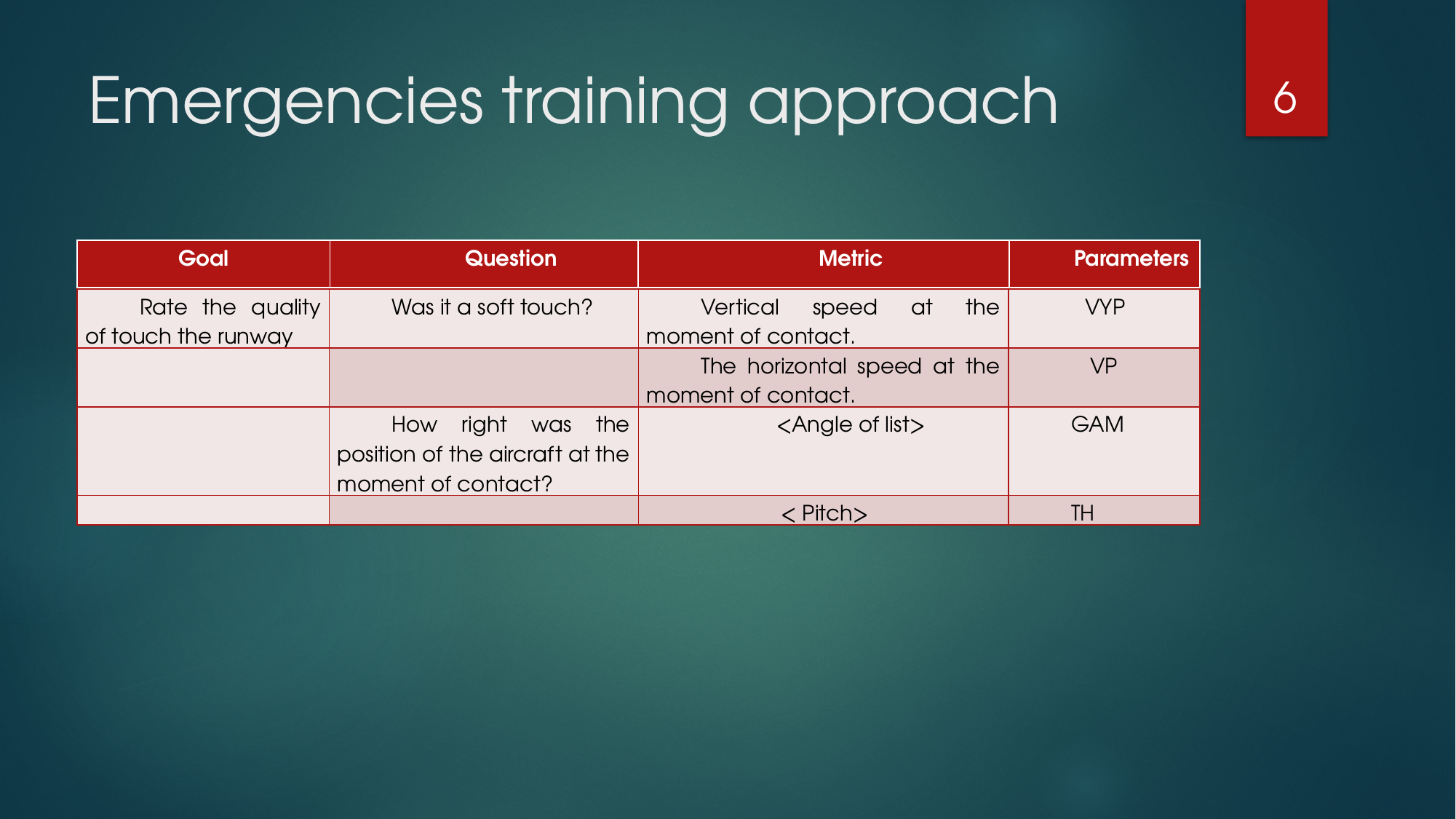

6
# Emergencies training approach
| Goal | Question | Metric | Parameters |
| --- | --- | --- | --- |
| Rate the quality of touch the runway | Was it a soft touch? | Vertical speed at the moment of contact. | VYP |
| --- | --- | --- | --- |
|  |  | The horizontal speed at the moment of contact. | VP |
|  | How right was the position of the aircraft at the moment of contact? | <Angle of list> | GAM |
|  |  | < Pitch> | TH |